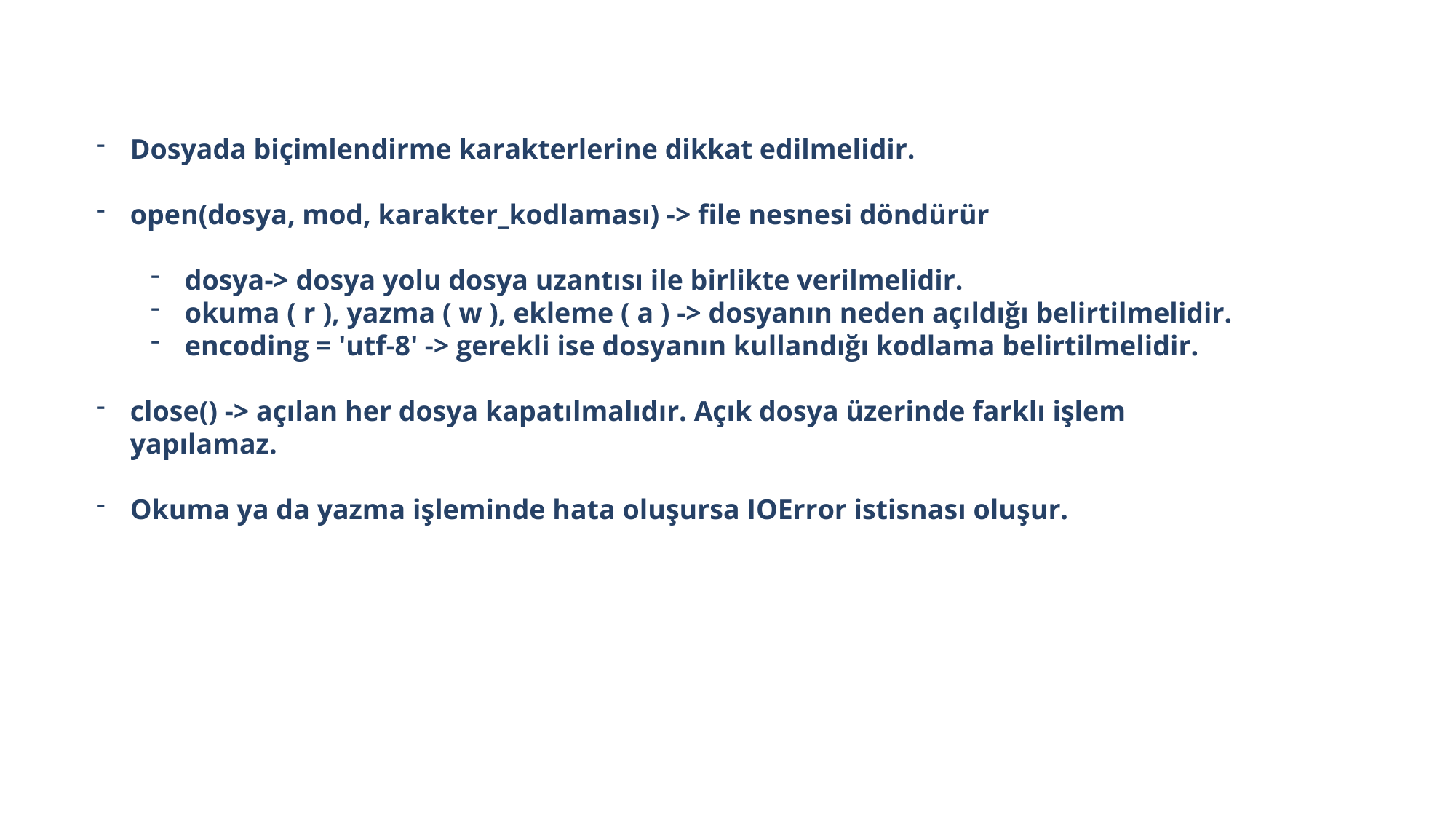

Dosyada biçimlendirme karakterlerine dikkat edilmelidir.

open(dosya, mod, karakter_kodlaması) -> file nesnesi döndürür

dosya-> dosya yolu dosya uzantısı ile birlikte verilmelidir.
okuma ( r ), yazma ( w ), ekleme ( a ) -> dosyanın neden açıldığı belirtilmelidir.
encoding = 'utf-8' -> gerekli ise dosyanın kullandığı kodlama belirtilmelidir.

close() -> açılan her dosya kapatılmalıdır. Açık dosya üzerinde farklı işlem yapılamaz.

Okuma ya da yazma işleminde hata oluşursa IOError istisnası oluşur.